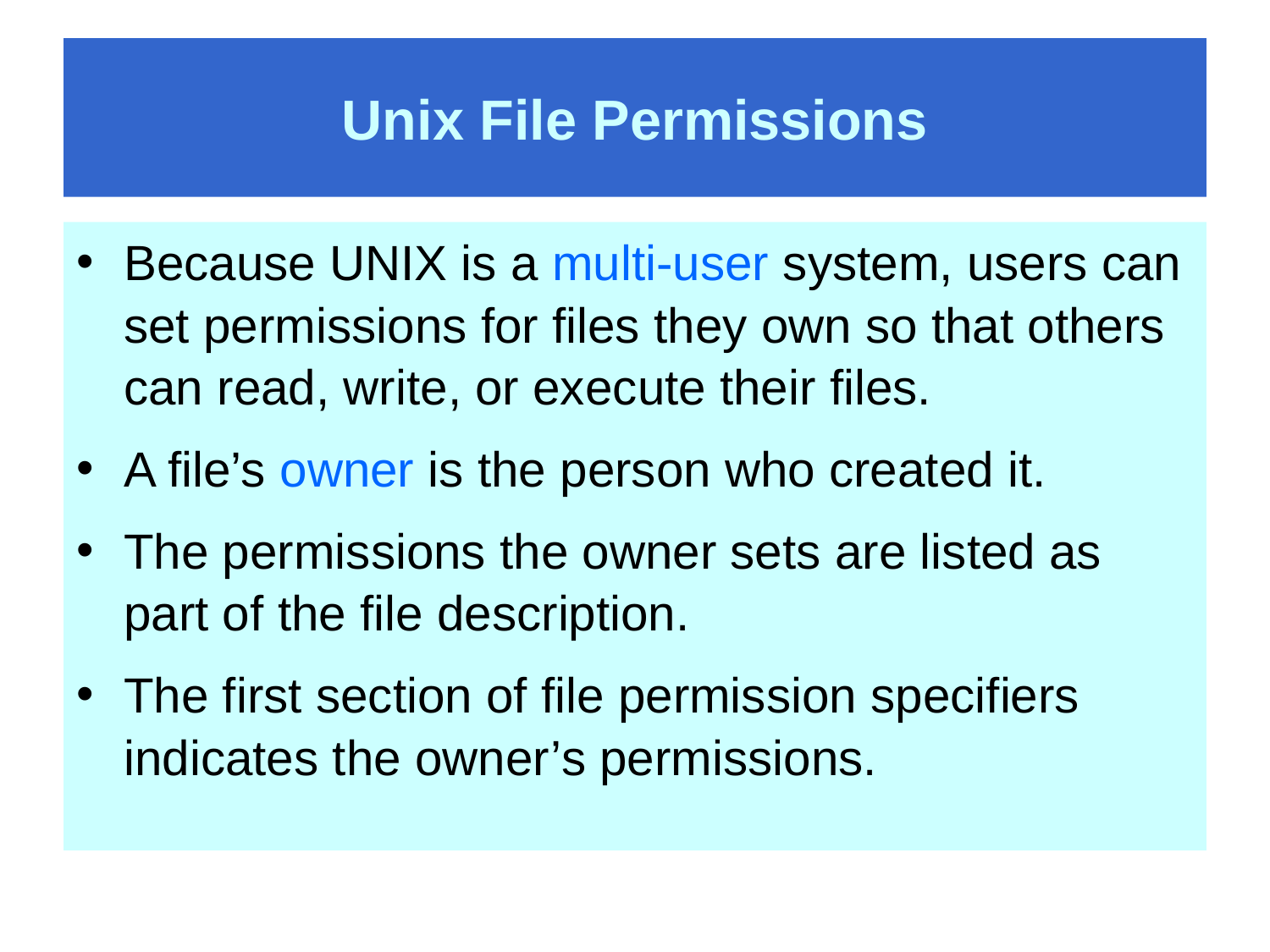

# Unix File Permissions
Because UNIX is a multi-user system, users can set permissions for files they own so that others can read, write, or execute their files.
A file’s owner is the person who created it.
The permissions the owner sets are listed as part of the file description.
The first section of file permission specifiers indicates the owner’s permissions.